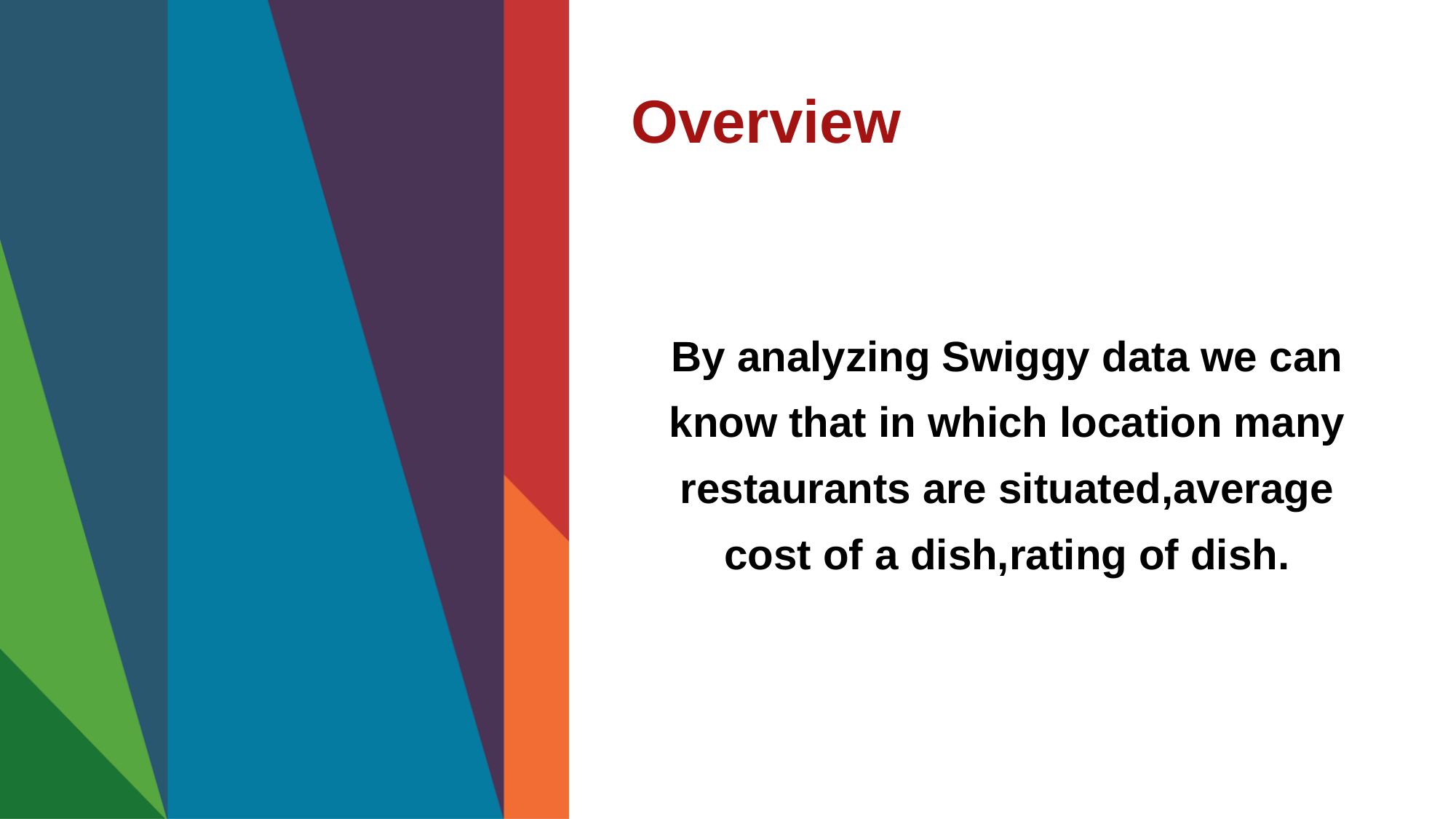

# Overview

By analyzing Swiggy data we can
know that in which location many
restaurants are situated,average
cost of a dish,rating of dish.